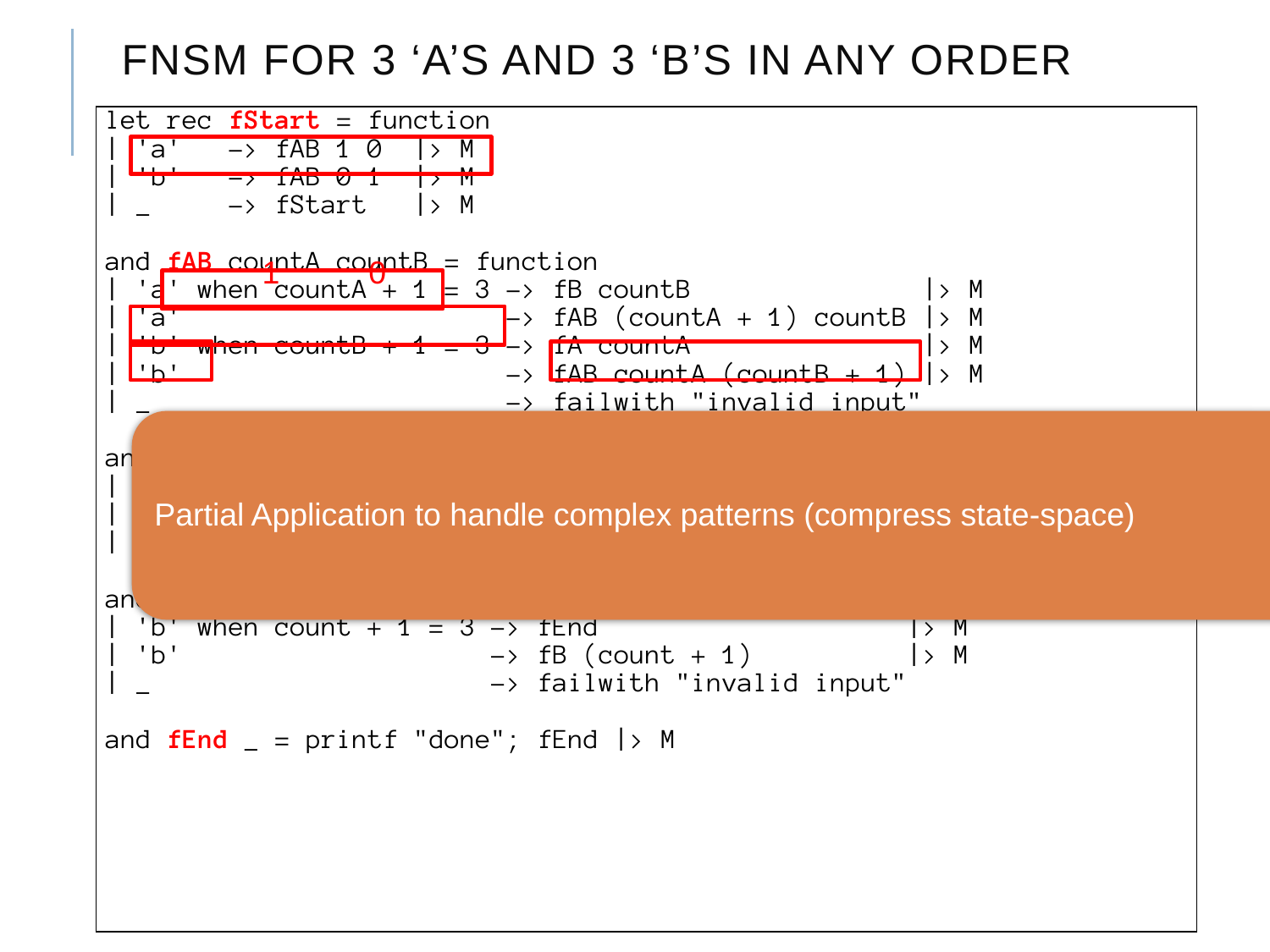

# FnSM for 3 ‘a’s and 3 ‘b’s in any order
| let rec fStart = function | 'a' -> fAB 1 0 |> M | 'b' -> fAB 0 1 |> M | \_ -> fStart |> M and fAB countA countB = function | 'a' when countA + 1 = 3 -> fB countB |> M | 'a' -> fAB (countA + 1) countB |> M | 'b' when countB + 1 = 3 -> fA countA |> M | 'b' -> fAB countA (countB + 1) |> M | \_ -> failwith "invalid input" and fA count = function | 'a' when count + 1 = 3 -> fEnd |> M | 'a' -> fA (count + 1) |> M | \_ -> failwith "invalid input" and fB count = function | 'b' when count + 1 = 3 -> fEnd |> M | 'b' -> fB (count + 1) |> M | \_ -> failwith "invalid input" and fEnd \_ = printf "done"; fEnd |> M |
| --- |

1
0